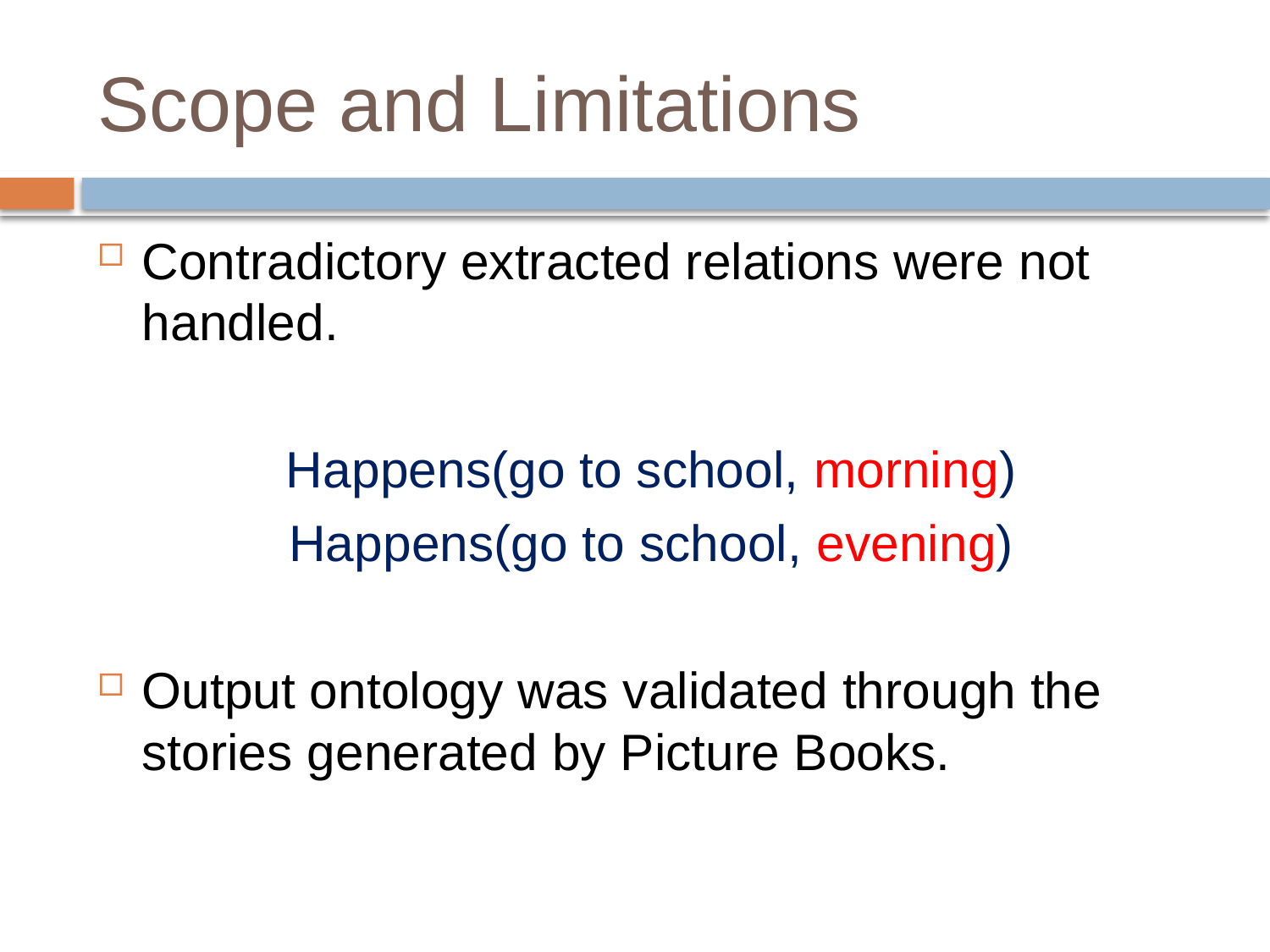

# Scope and Limitations
Contradictory extracted relations were not handled.

Happens(go to school, morning)
Happens(go to school, evening)

Output ontology was validated through the stories generated by Picture Books.